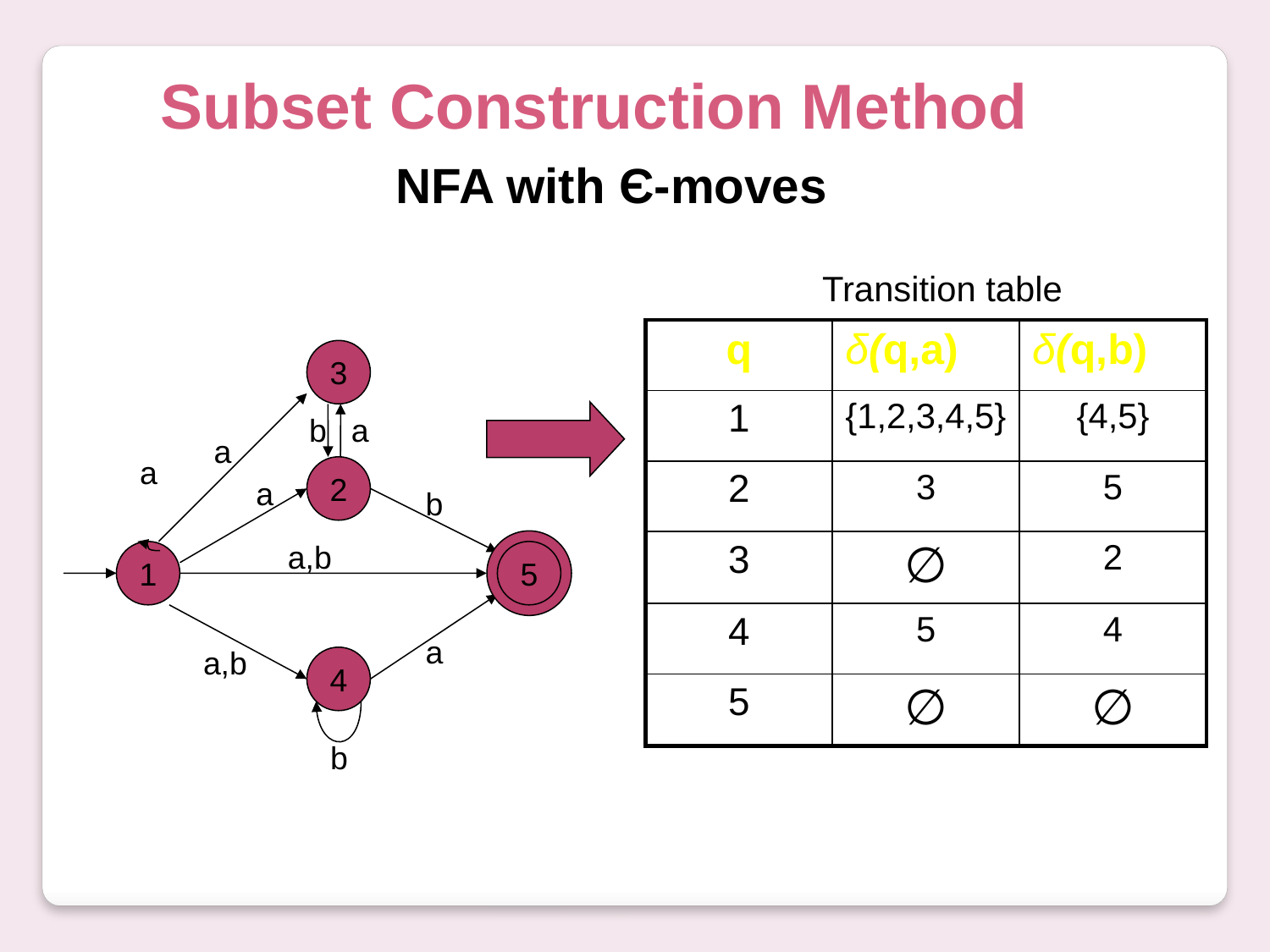

Subset Construction Method
NFA with Є-moves

         Transition table

| q | δ(q,a) | δ(q,b) |
| --- | --- | --- |
| 1 | {1,2,3,4,5} | {4,5} |
| 2 | 3 | 5 |
| 3 | ∅ | 2 |
| 4 | 5 | 4 |
| 5 | ∅ | ∅ |
3

b

a

a
a
2
a
b

a,b

1
5

a
a,b
4
b